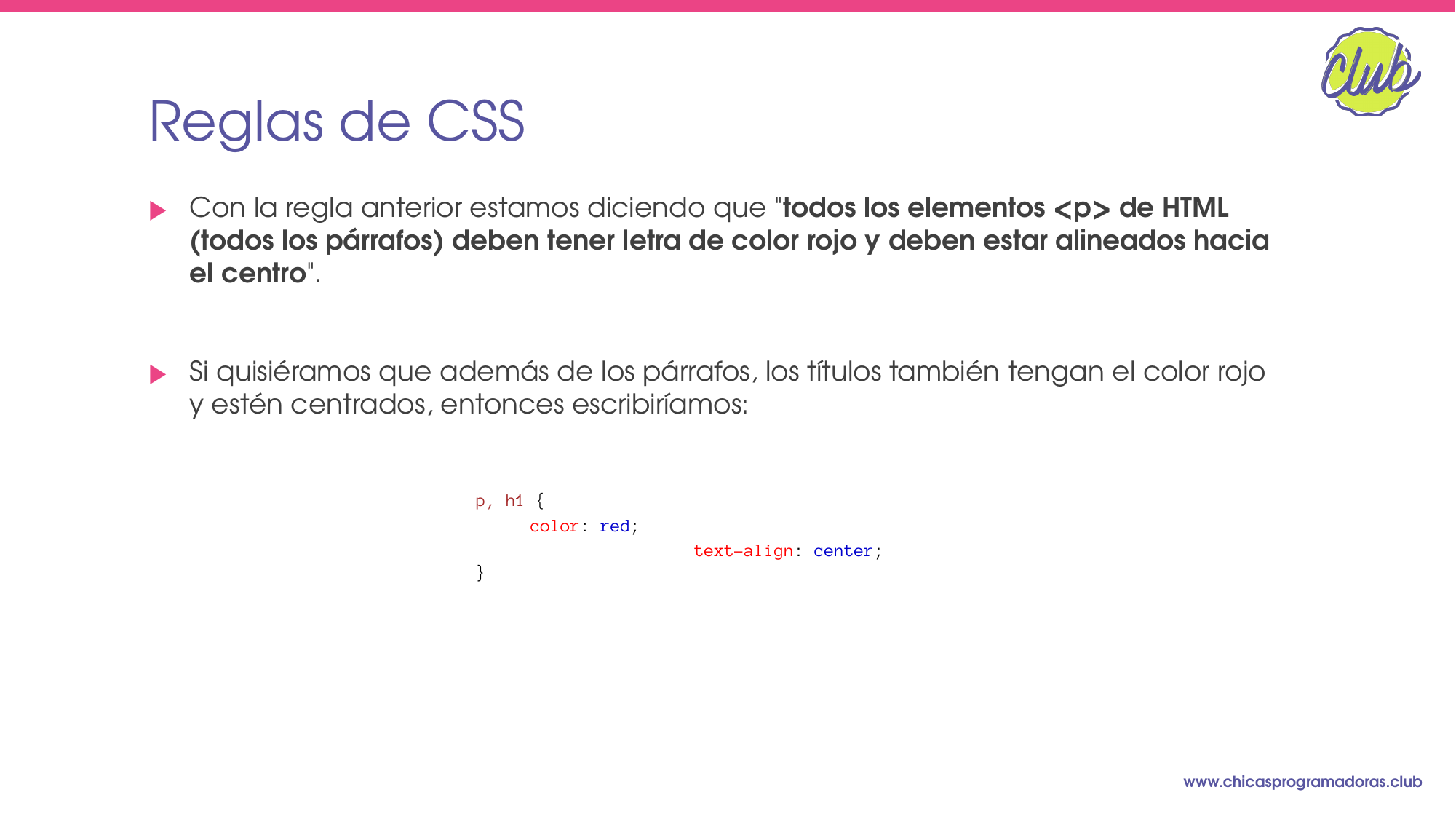

# Reglas de CSS
Con la regla anterior estamos diciendo que "todos los elementos <p> de HTML (todos los párrafos) deben tener letra de color rojo y deben estar alineados hacia el centro".

Si quisiéramos que además de los párrafos, los títulos también tengan el color rojo y estén centrados, entonces escribiríamos:

p, h1 {
color: red;
				text-align: center;
}

www.chicasprogramadoras.club